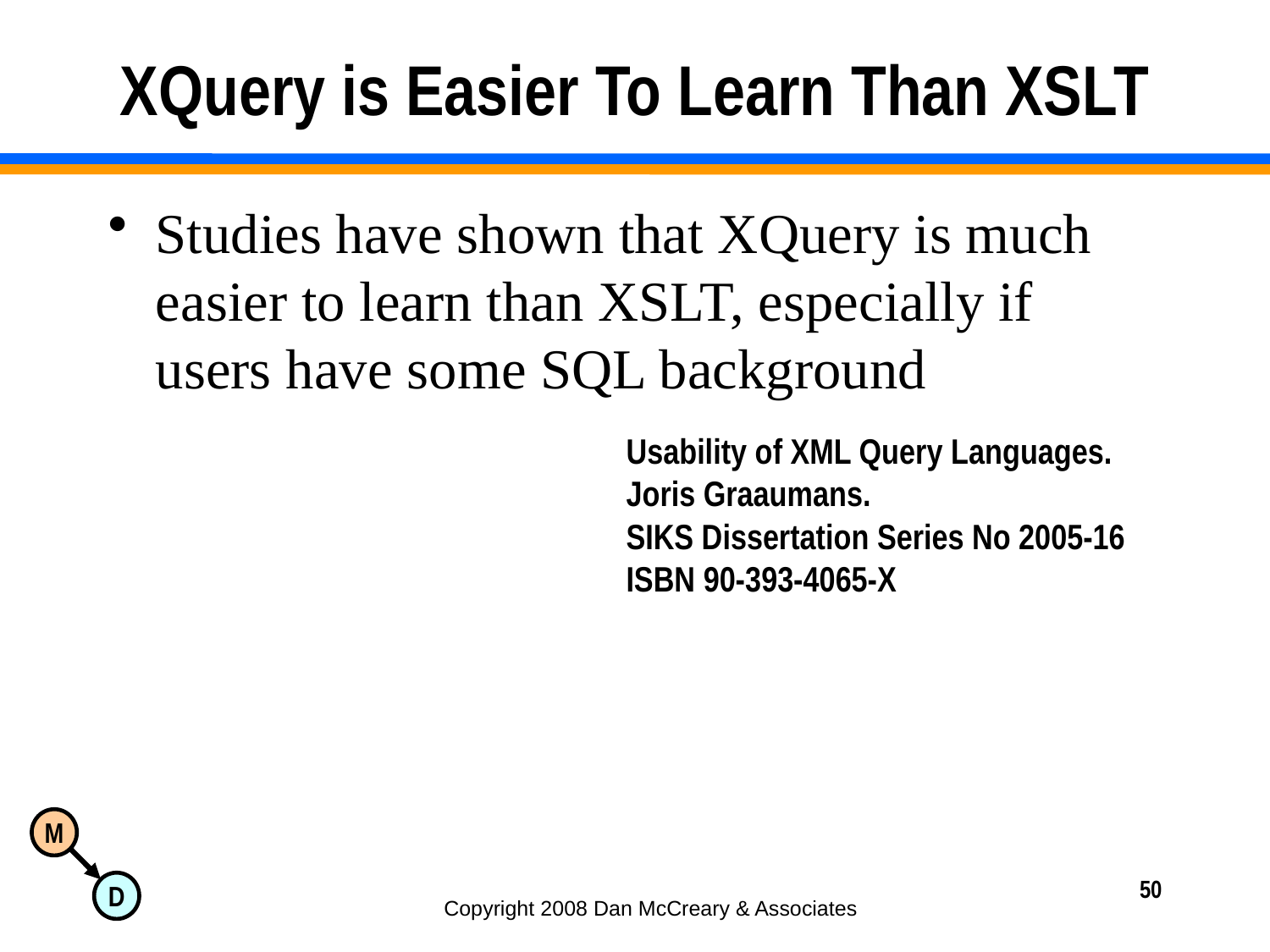

# XQuery is Easier To Learn Than XSLT
Studies have shown that XQuery is much easier to learn than XSLT, especially if users have some SQL background
Usability of XML Query Languages.
Joris Graaumans.
SIKS Dissertation Series No 2005-16
ISBN 90-393-4065-X

50
Copyright 2008 Dan McCreary & Associates